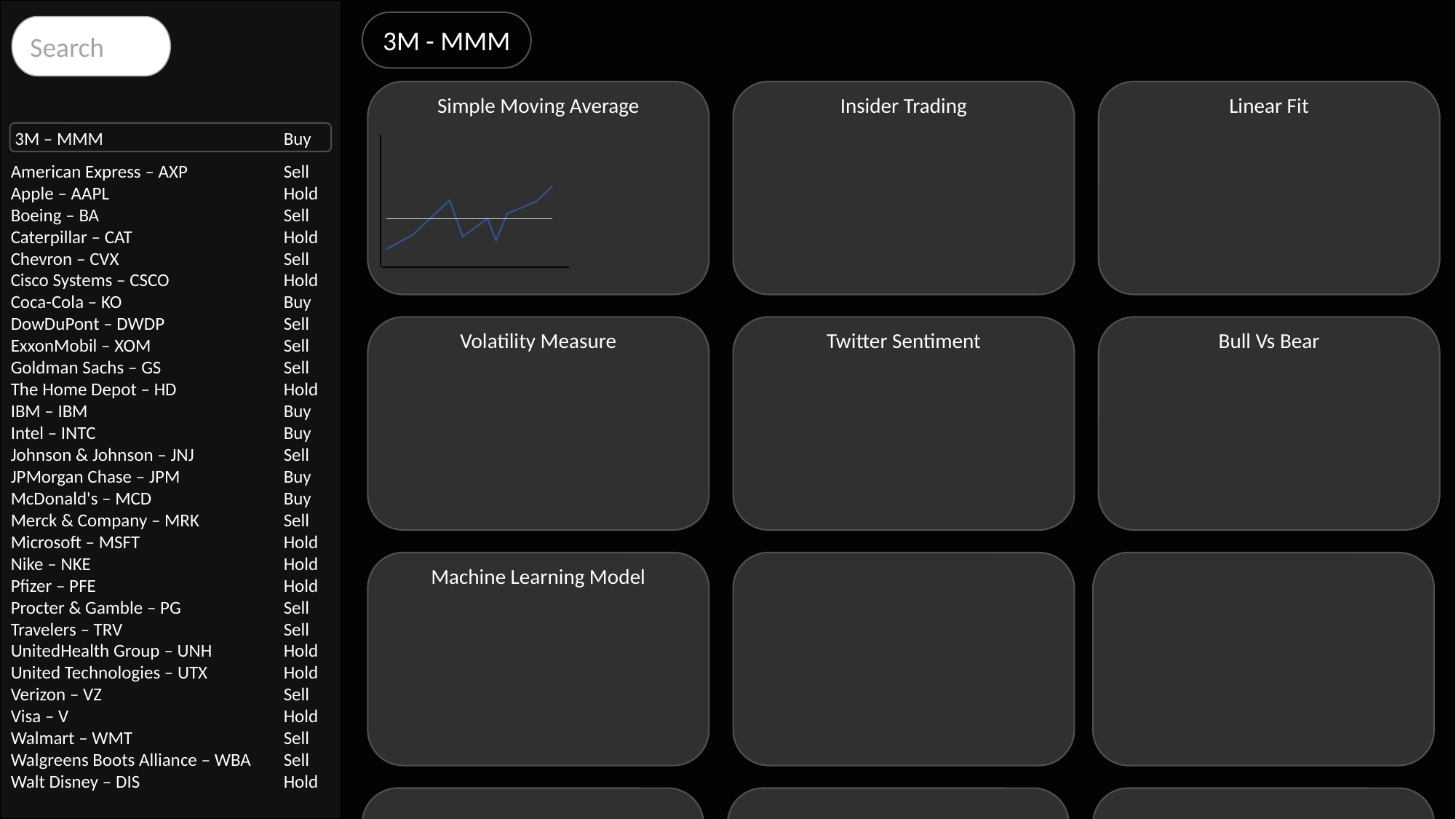

3M – MMM	Buy

American Express – AXP	Sell
Apple – AAPL	Hold
Boeing – BA	Sell
Caterpillar – CAT	Hold
Chevron – CVX	Sell
Cisco Systems – CSCO	Hold
Coca-Cola – KO	Buy
DowDuPont – DWDP	Sell
ExxonMobil – XOM	Sell
Goldman Sachs – GS	Sell
The Home Depot – HD	Hold
IBM – IBM	Buy
Intel – INTC	Buy
Johnson & Johnson – JNJ	Sell
JPMorgan Chase – JPM	Buy
McDonald's – MCD	Buy
Merck & Company – MRK	Sell
Microsoft – MSFT	Hold
Nike – NKE	Hold
Pfizer – PFE	Hold
Procter & Gamble – PG	Sell
Travelers – TRV	Sell
UnitedHealth Group – UNH	Hold
United Technologies – UTX	Hold
Verizon – VZ	Sell
Visa – V	Hold
Walmart – WMT	Sell
Walgreens Boots Alliance – WBA	Sell
Walt Disney – DIS	Hold

3M - MMM
Search
Simple Moving Average
Insider Trading
Linear Fit

Volatility Measure
Twitter Sentiment
Bull Vs Bear
Machine Learning Model